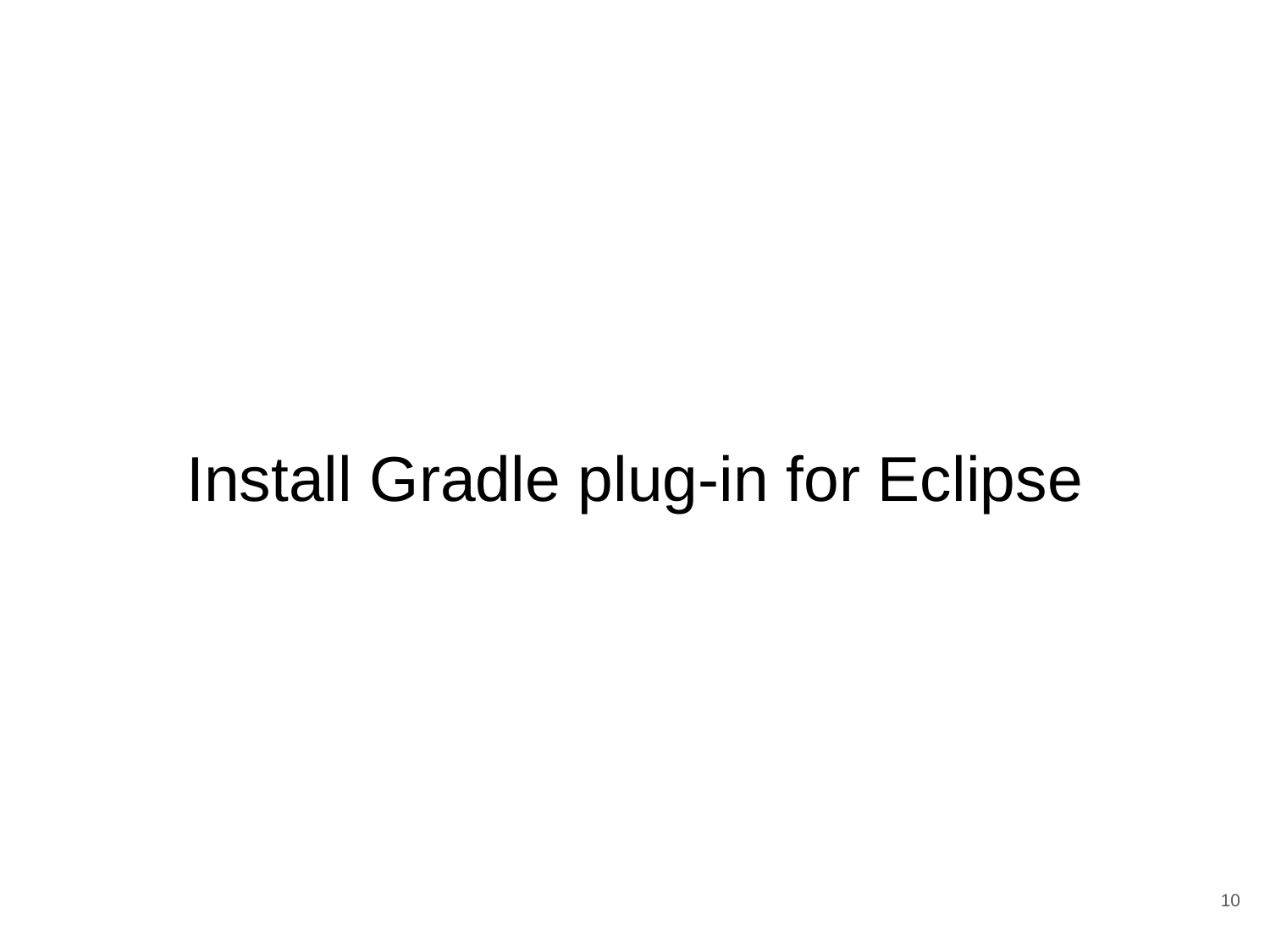

# Install Gradle plug-in for Eclipse
10